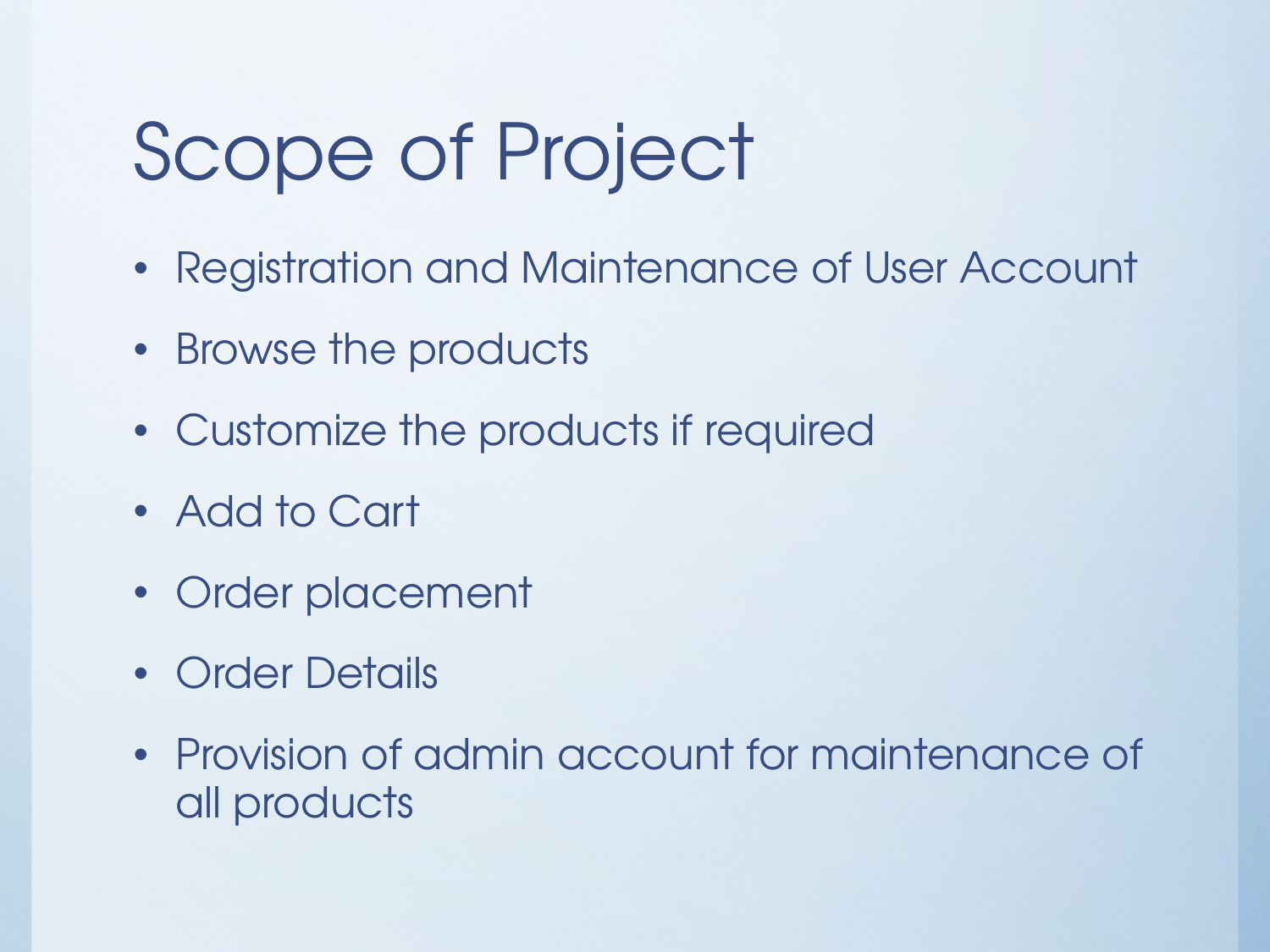

# Scope of Project
Registration and Maintenance of User Account
Browse the products
Customize the products if required
Add to Cart
Order placement
Order Details
Provision of admin account for maintenance of all products